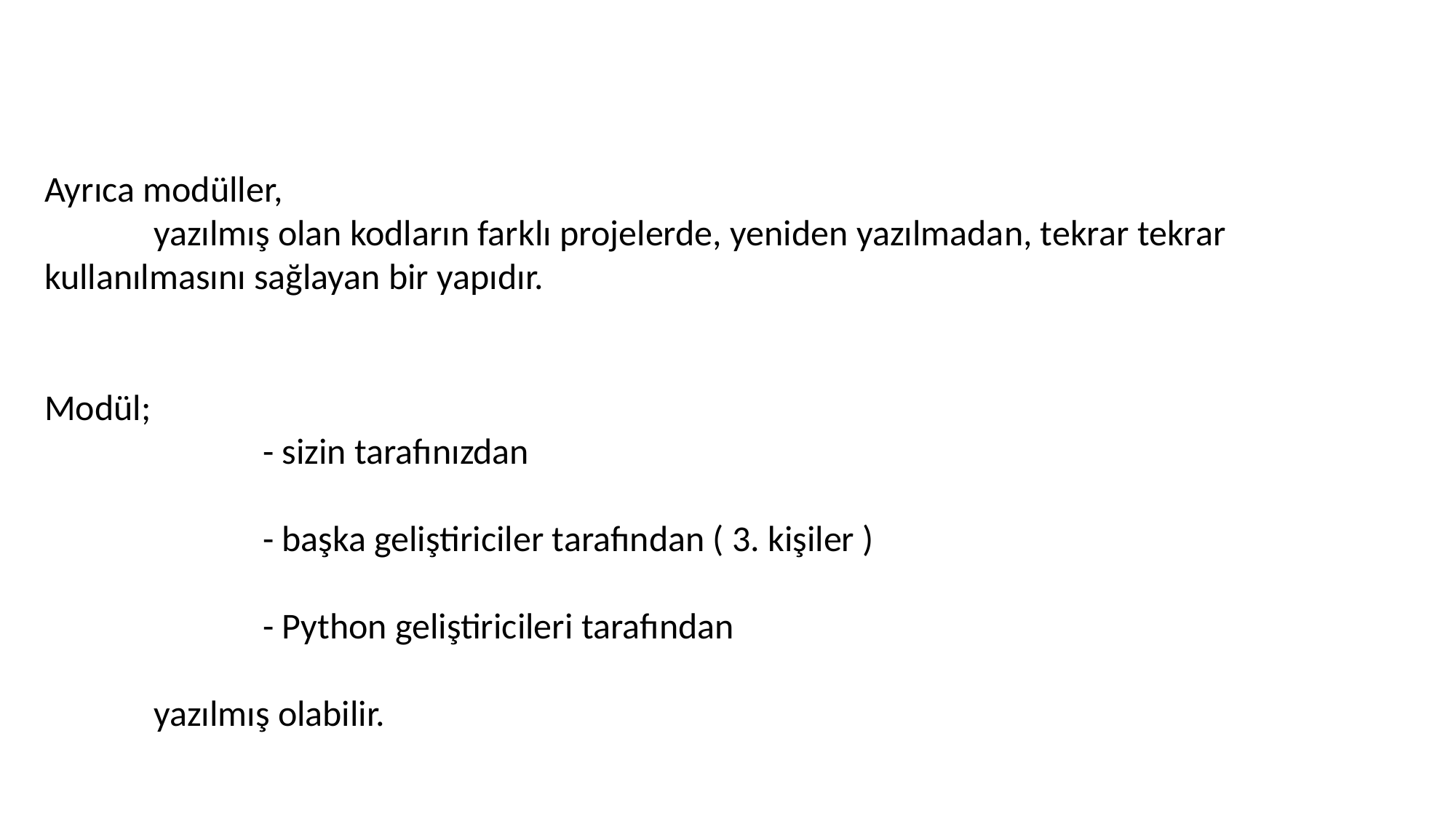

Ayrıca modüller,
	yazılmış olan kodların farklı projelerde, yeniden yazılmadan, tekrar tekrar 	kullanılmasını sağlayan bir yapıdır.

Modül;
		- sizin tarafınızdan

		- başka geliştiriciler tarafından ( 3. kişiler )

		- Python geliştiricileri tarafından

	yazılmış olabilir.